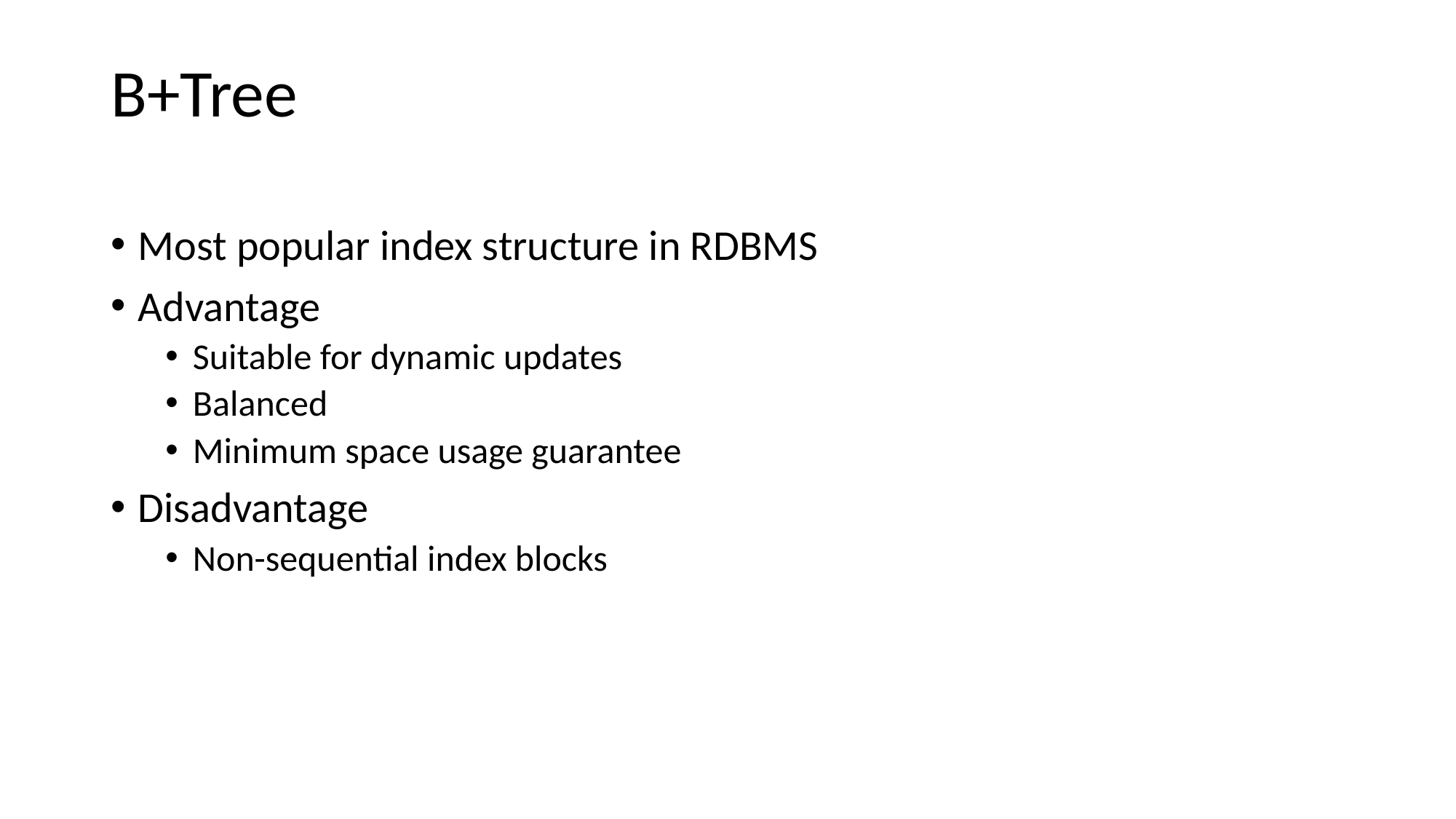

# B+Tree
Most popular index structure in RDBMS
Advantage
Suitable for dynamic updates
Balanced
Minimum space usage guarantee
Disadvantage
Non-sequential index blocks